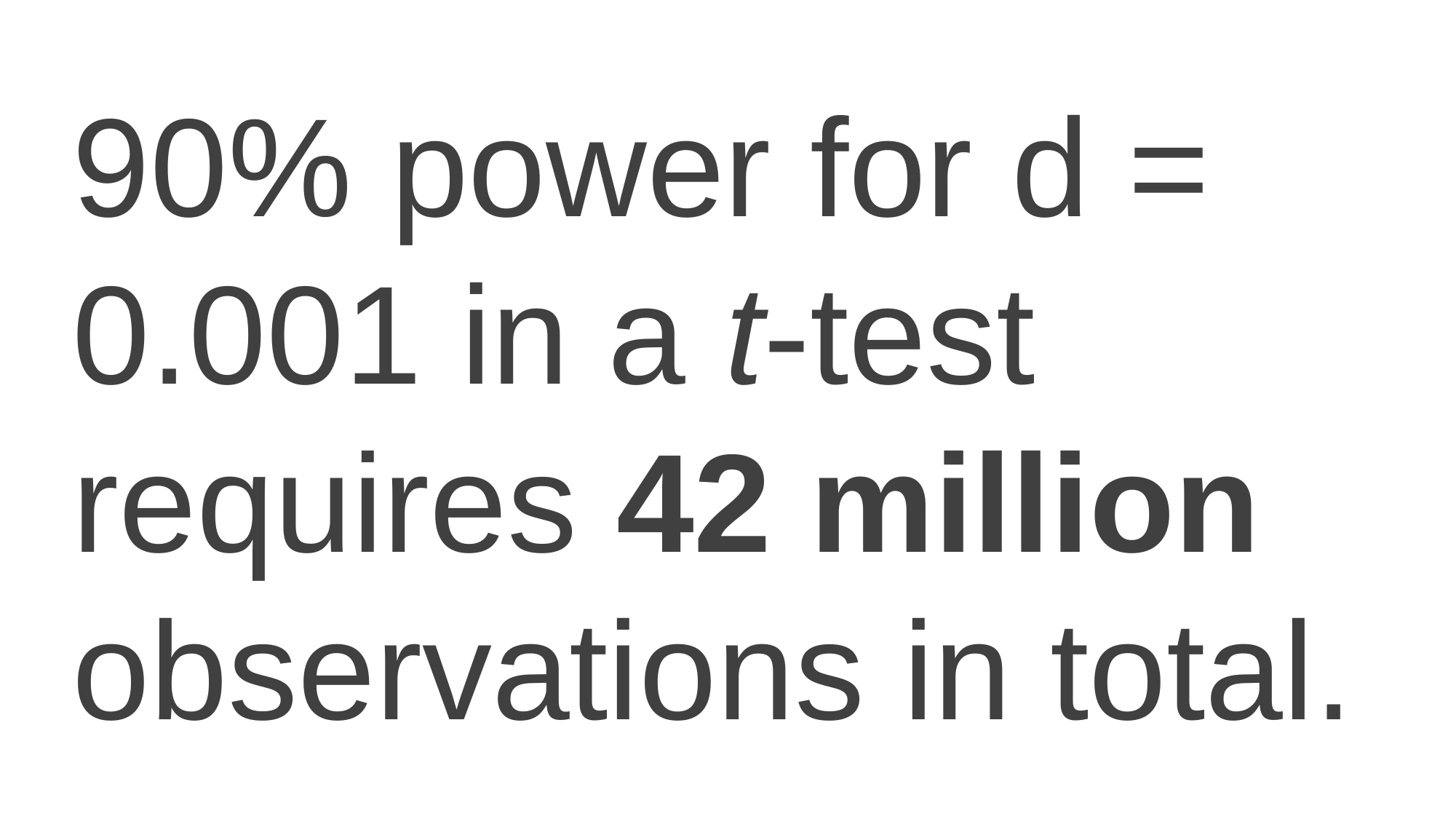

90% power for d = 0.001 in a t-test requires 42 million observations in total.